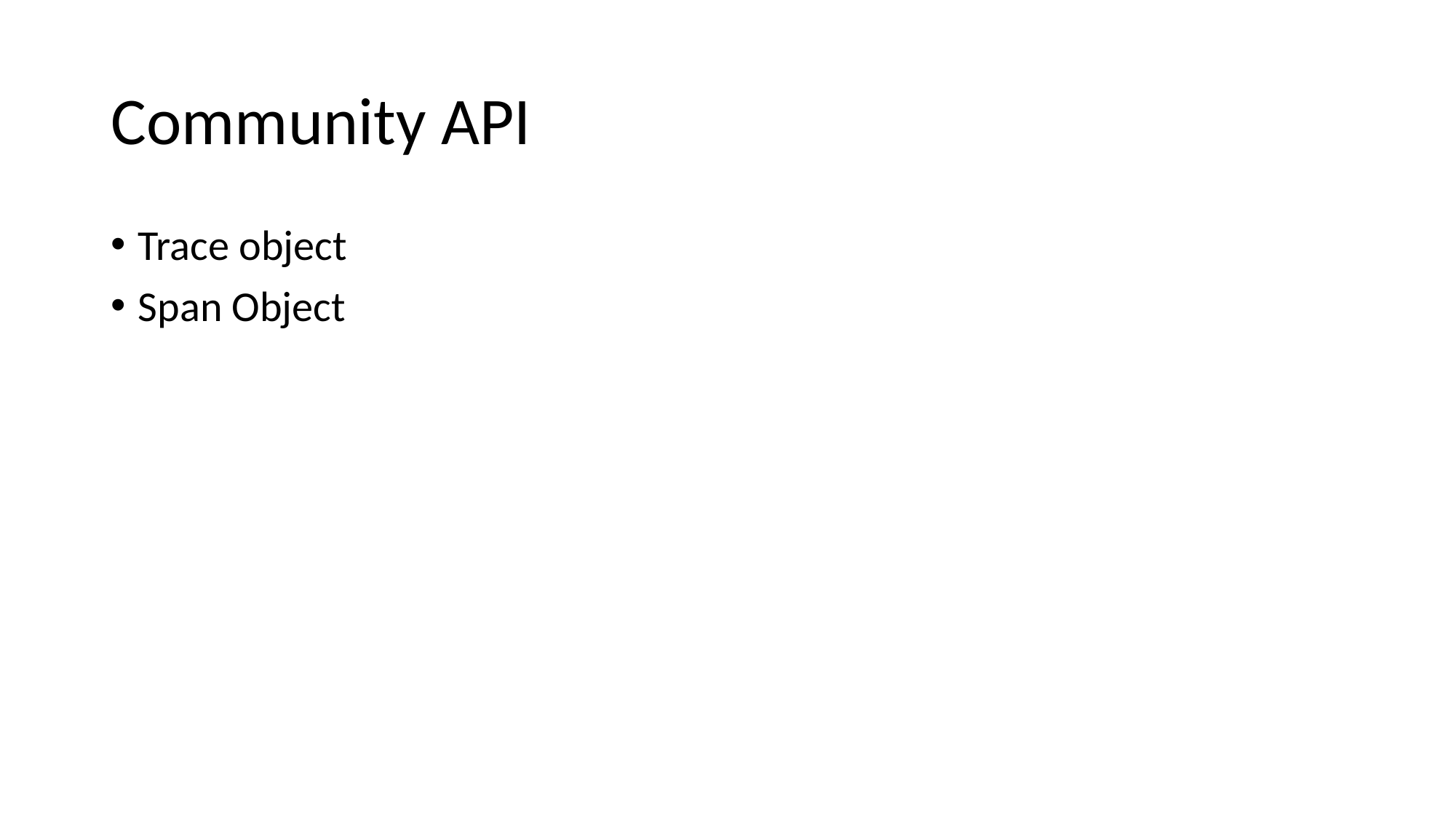

# Community API
Trace object
Span Object